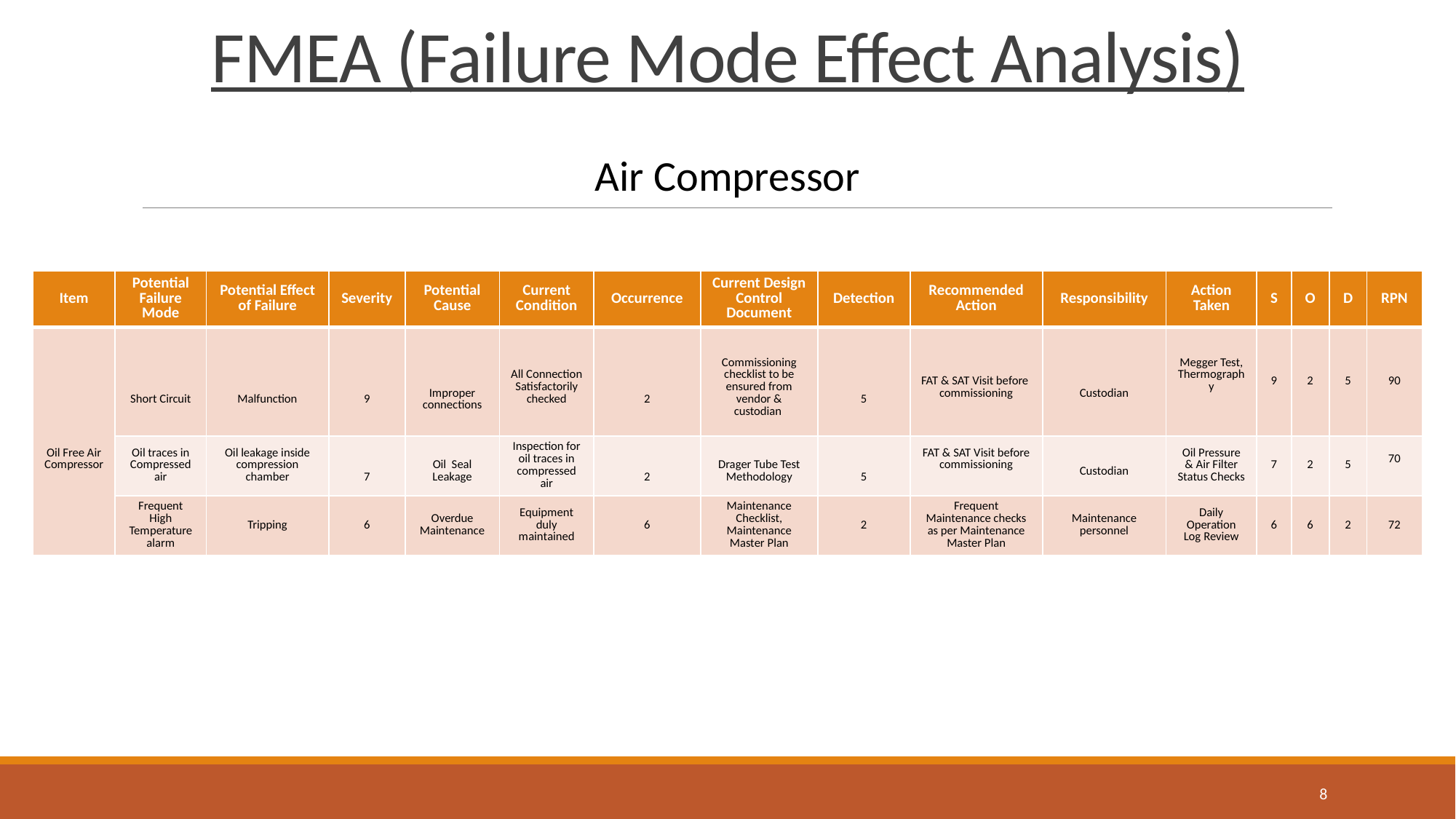

# FMEA (Failure Mode Effect Analysis)
Air Compressor
| Item | Potential Failure Mode | Potential Effect of Failure | Severity | Potential Cause | Current Condition | Occurrence | Current Design Control Document | Detection | Recommended Action | Responsibility | Action Taken | S | O | D | RPN |
| --- | --- | --- | --- | --- | --- | --- | --- | --- | --- | --- | --- | --- | --- | --- | --- |
| Oil Free Air Compressor | Short Circuit | Malfunction | 9 | Improper connections | All Connection Satisfactorily checked | 2 | Commissioning checklist to be ensured from vendor & custodian | 5 | FAT & SAT Visit before commissioning | Custodian | Megger Test, Thermography | 9 | 2 | 5 | 90 |
|  | Oil traces in Compressed air | Oil leakage inside compression chamber | 7 | Oil Seal Leakage | Inspection for oil traces in compressed air | 2 | Drager Tube Test Methodology | 5 | FAT & SAT Visit before commissioning | Custodian | Oil Pressure & Air Filter Status Checks | 7 | 2 | 5 | 70 |
|  | Frequent High Temperature alarm | Tripping | 6 | Overdue Maintenance | Equipment duly maintained | 6 | Maintenance Checklist, Maintenance Master Plan | 2 | Frequent Maintenance checks as per Maintenance Master Plan | Maintenance personnel | Daily Operation Log Review | 6 | 6 | 2 | 72 |
8